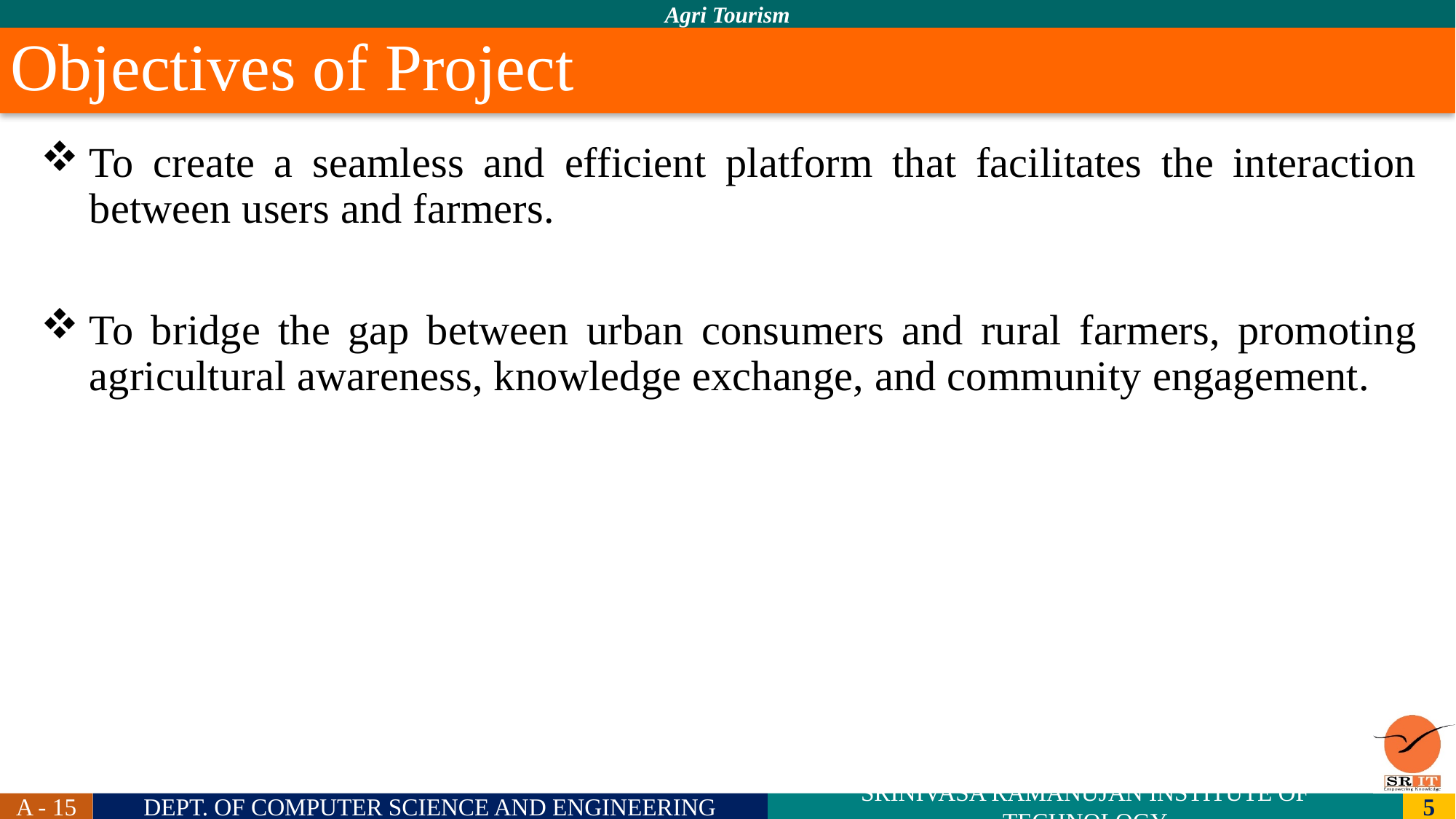

Objectives of Project
To create a seamless and efficient platform that facilitates the interaction between users and farmers.

To bridge the gap between urban consumers and rural farmers, promoting agricultural awareness, knowledge exchange, and community engagement.